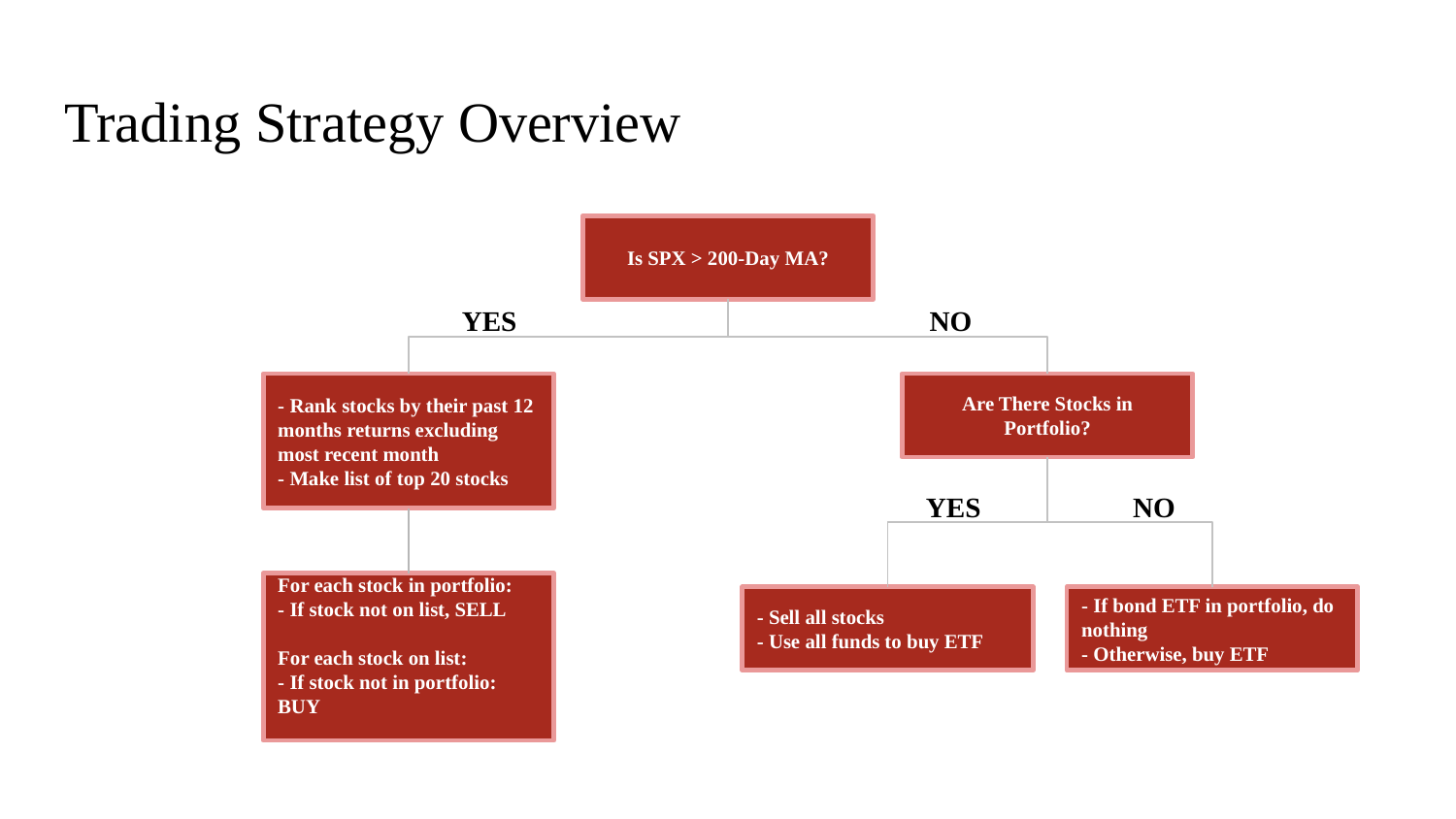

# Trading Strategy Overview

Is SPX > 200-Day MA?
YES
NO
- Rank stocks by their past 12 months returns excluding most recent month
- Make list of top 20 stocks
Are There Stocks in Portfolio?
YES
NO
For each stock in portfolio:
- If stock not on list, SELL

For each stock on list:
- If stock not in portfolio: BUY

- Sell all stocks
- Use all funds to buy ETF
- If bond ETF in portfolio, do nothing
- Otherwise, buy ETF